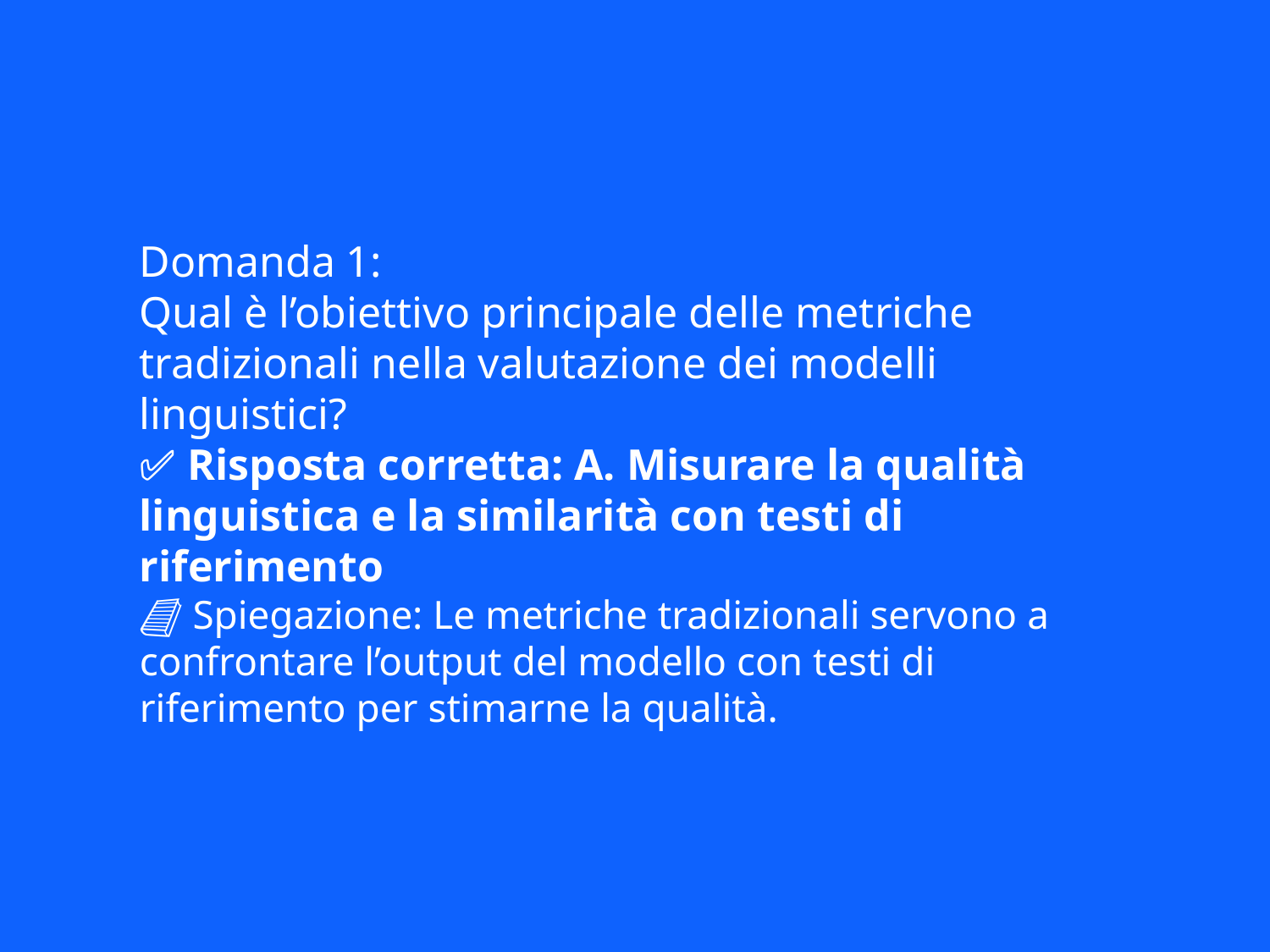

Domanda 1:
Qual è l’obiettivo principale delle metriche tradizionali nella valutazione dei modelli linguistici?
✅ Risposta corretta: A. Misurare la qualità linguistica e la similarità con testi di riferimento
📘 Spiegazione: Le metriche tradizionali servono a confrontare l’output del modello con testi di riferimento per stimarne la qualità.